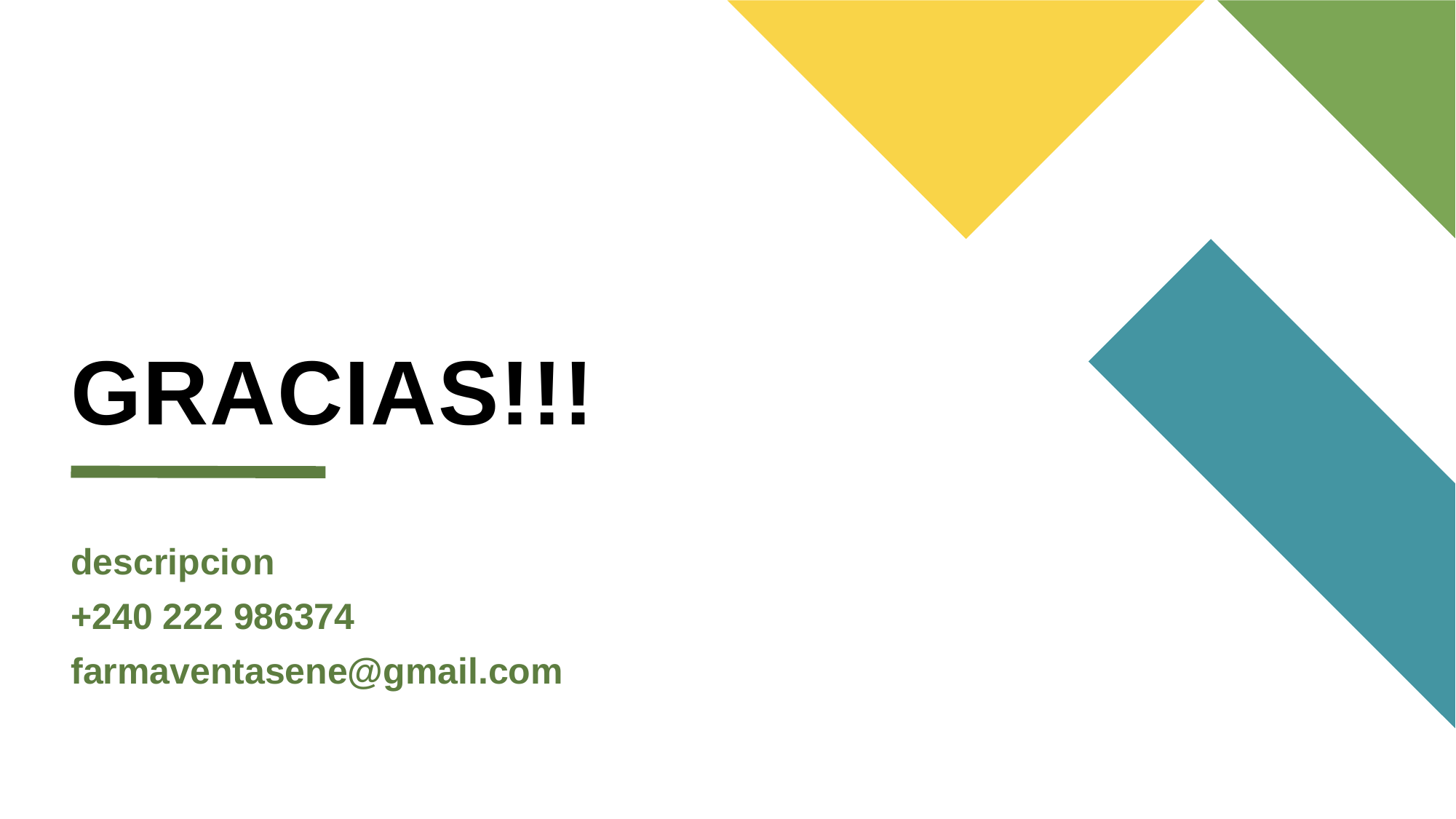

# GRACIAS!!!
descripcion
+240 222 986374
farmaventasene@gmail.com